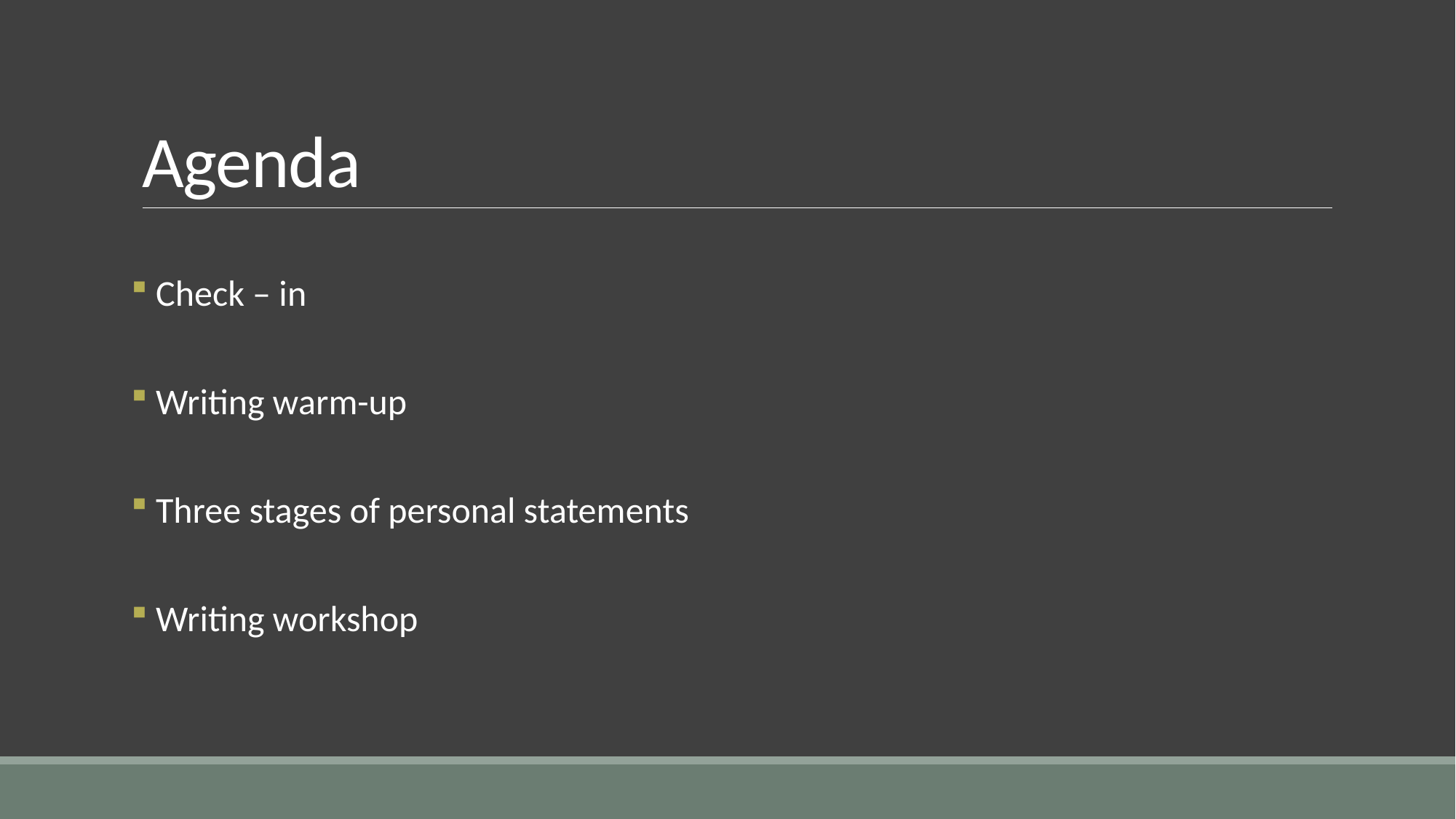

# Agenda
 Check – in
 Writing warm-up
 Three stages of personal statements
 Writing workshop